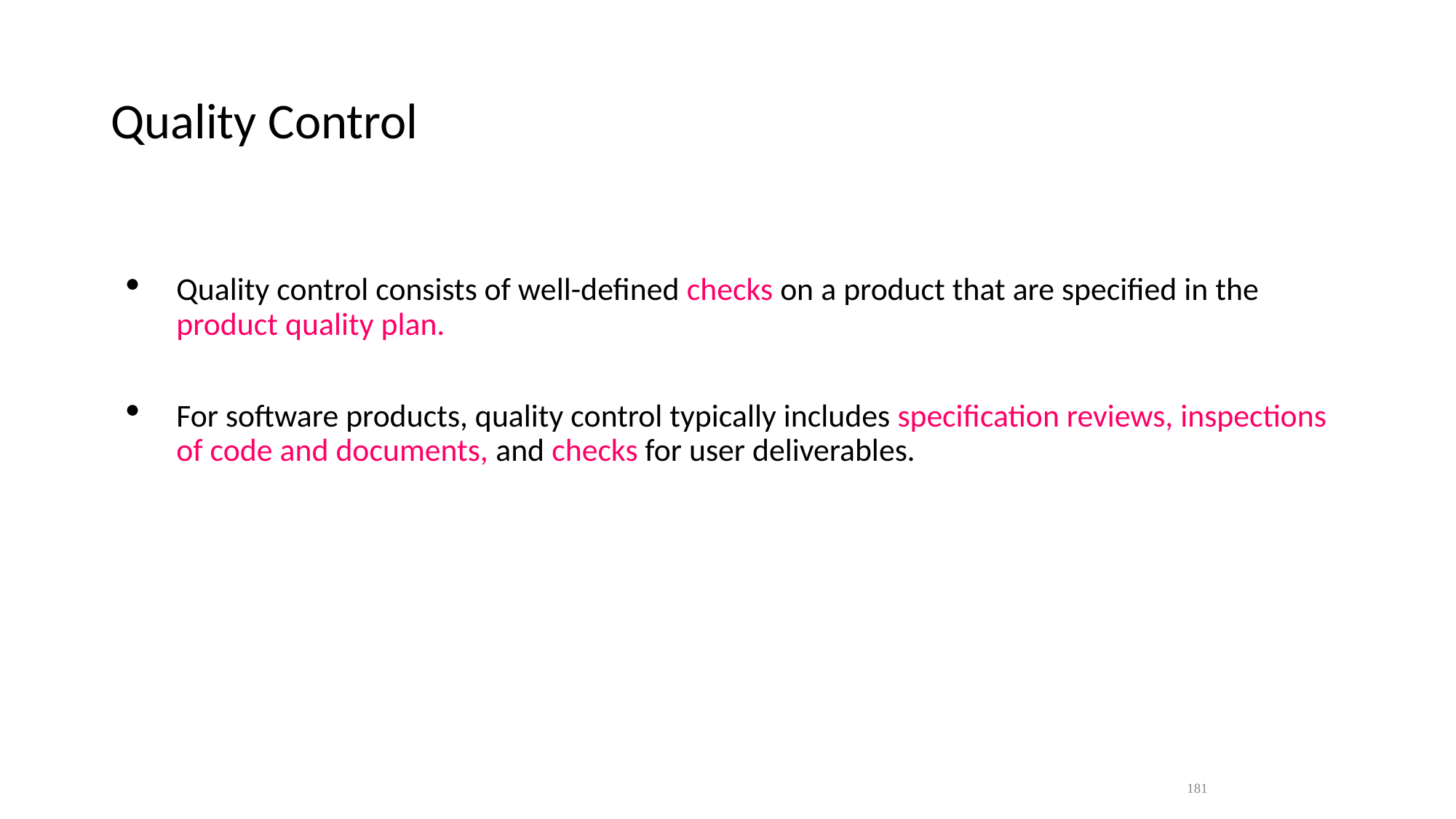

# Quality Control

Quality control consists of well-defined checks on a product that are specified in the product quality plan.

For software products, quality control typically includes specification reviews, inspections of code and documents, and checks for user deliverables.

181